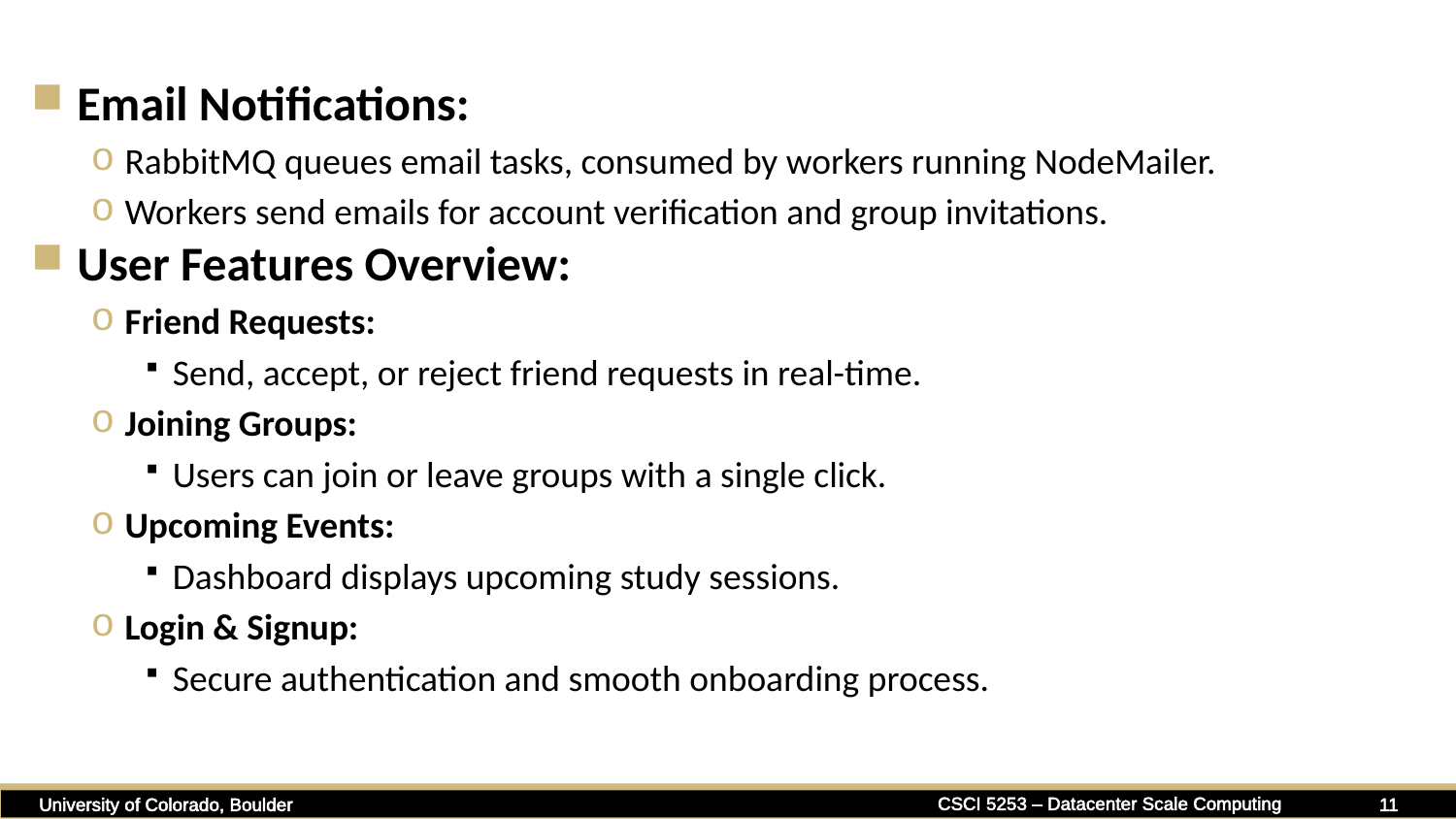

Email Notifications:
RabbitMQ queues email tasks, consumed by workers running NodeMailer.
Workers send emails for account verification and group invitations.
User Features Overview:
Friend Requests:
Send, accept, or reject friend requests in real-time.
Joining Groups:
Users can join or leave groups with a single click.
Upcoming Events:
Dashboard displays upcoming study sessions.
Login & Signup:
Secure authentication and smooth onboarding process.